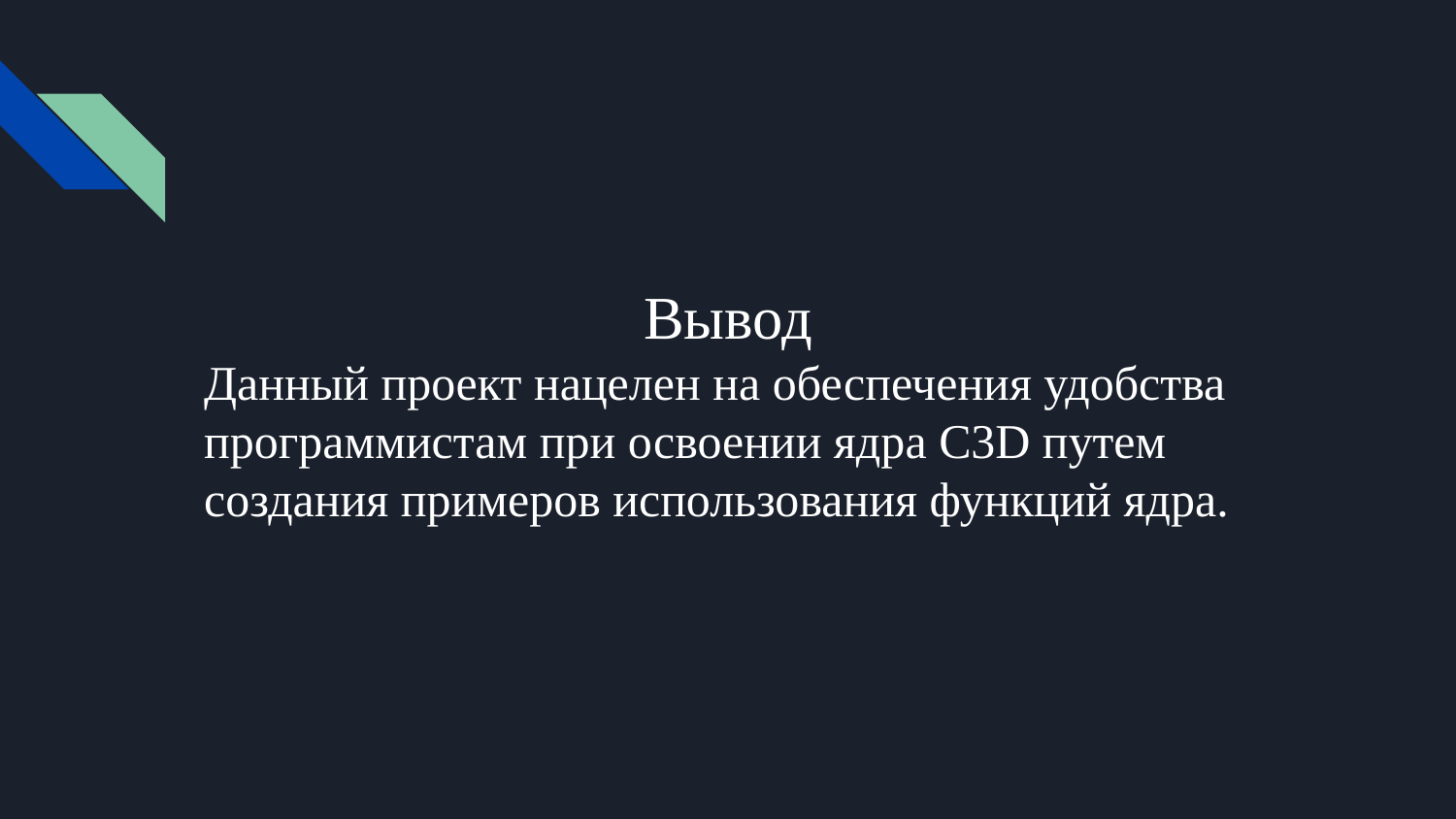

Вывод
Данный проект нацелен на обеспечения удобства программистам при освоении ядра C3D путем создания примеров использования функций ядра.